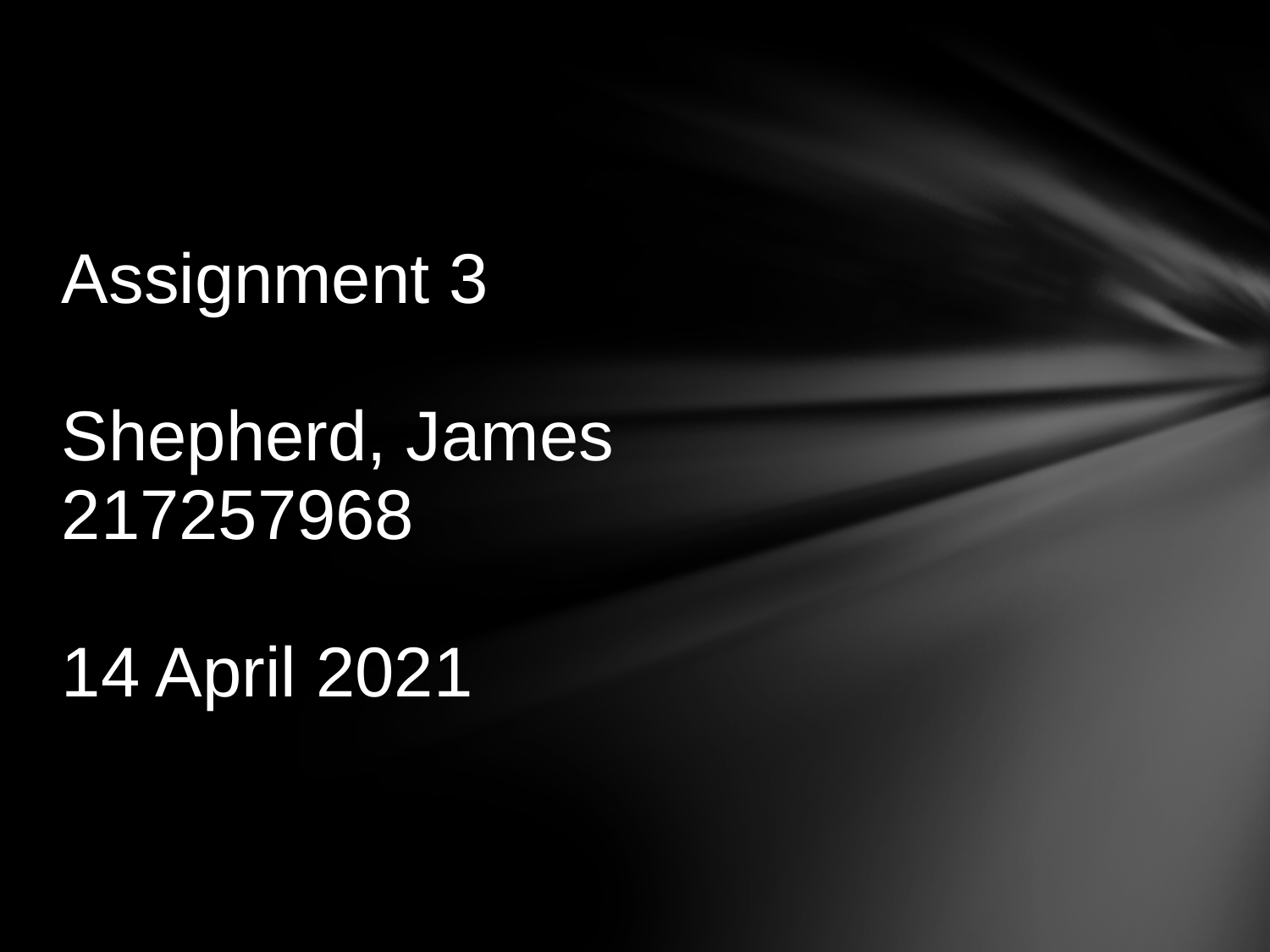

# Assignment 3

Shepherd, James
217257968

14 April 2021